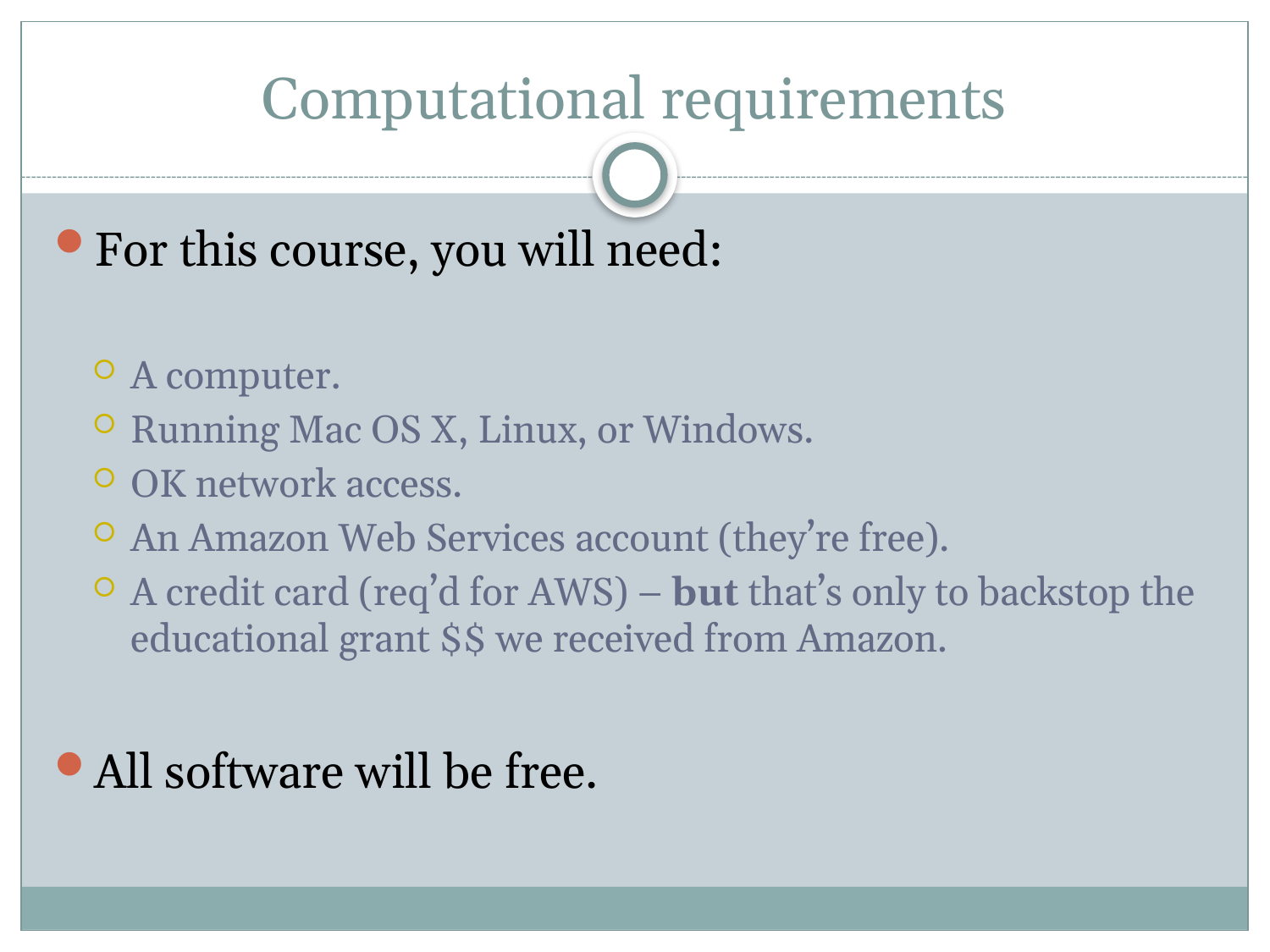

# Computational requirements
For this course, you will need:

A computer.
Running Mac OS X, Linux, or Windows.
OK network access.
An Amazon Web Services account (they’re free).
A credit card (req’d for AWS) – but that’s only to backstop the educational grant $$ we received from Amazon.

All software will be free.